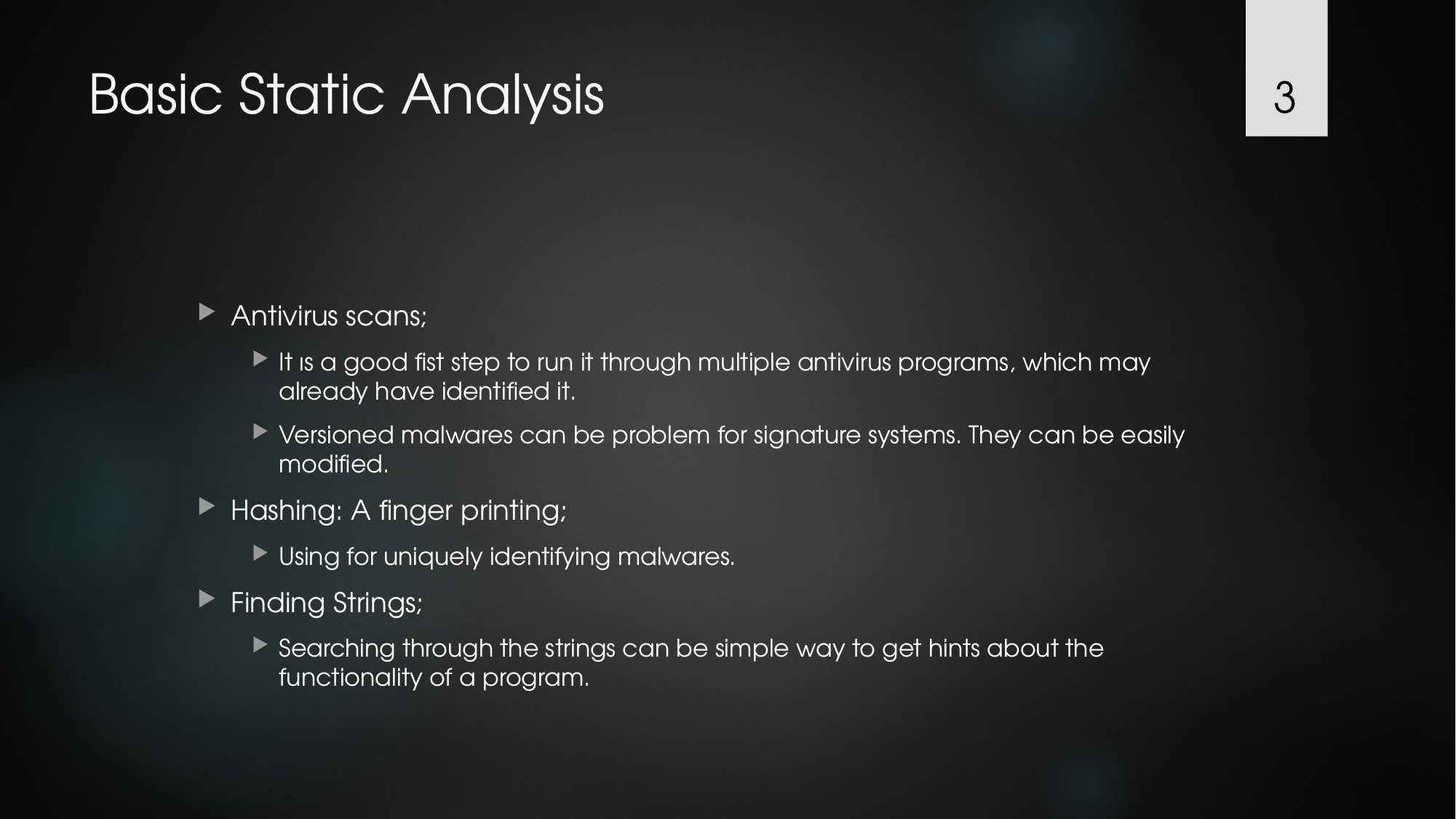

3
# Basic Static Analysis

Antivirus scans;
It ıs a good fist step to run it through multiple antivirus programs, which may already have identified it.
Versioned malwares can be problem for signature systems. They can be easily modified.
Hashing: A finger printing;
Using for uniquely identifying malwares.
Finding Strings;
Searching through the strings can be simple way to get hints about the functionality of a program.